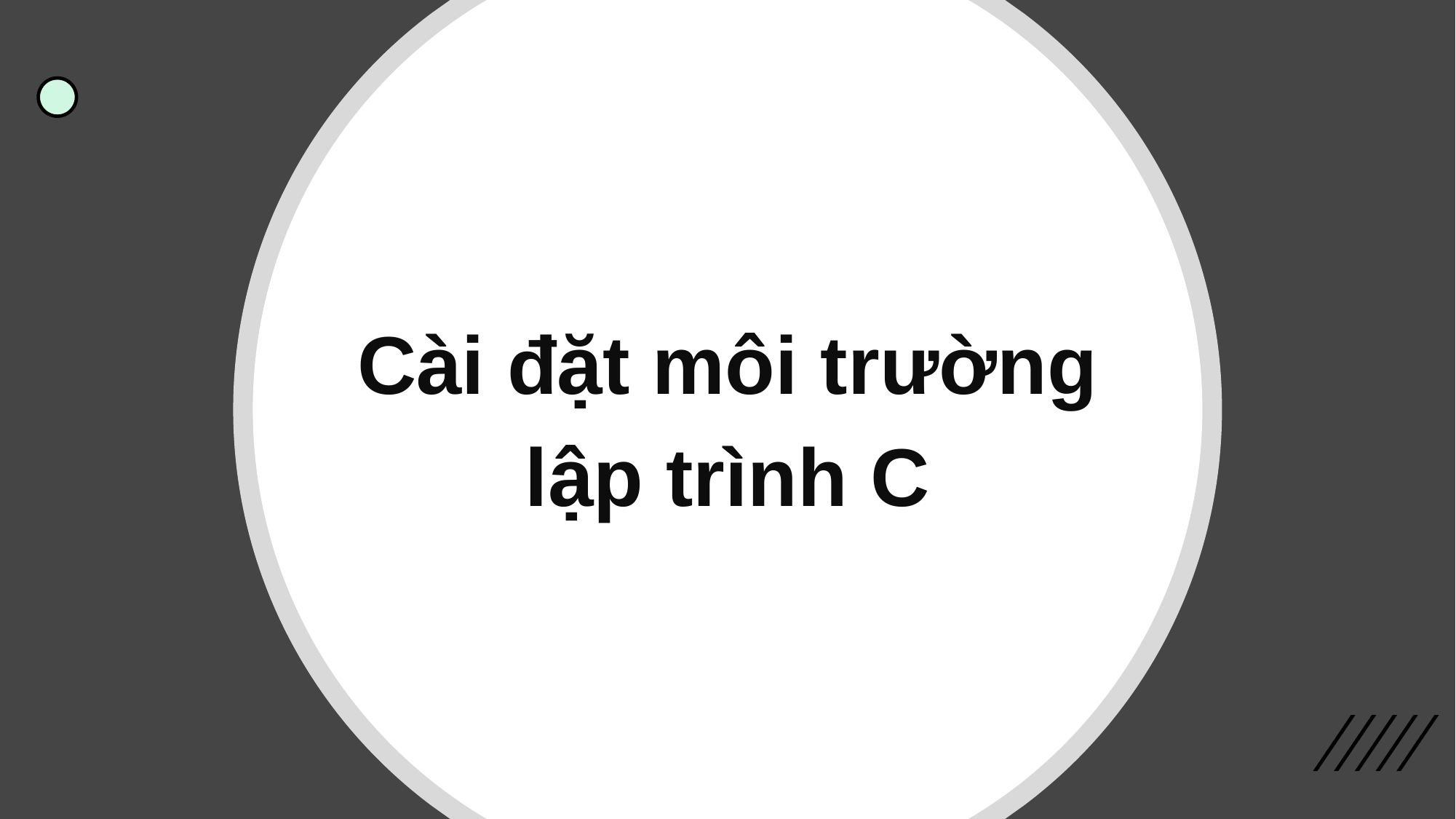

# Cài đặt môi trường lập trình C